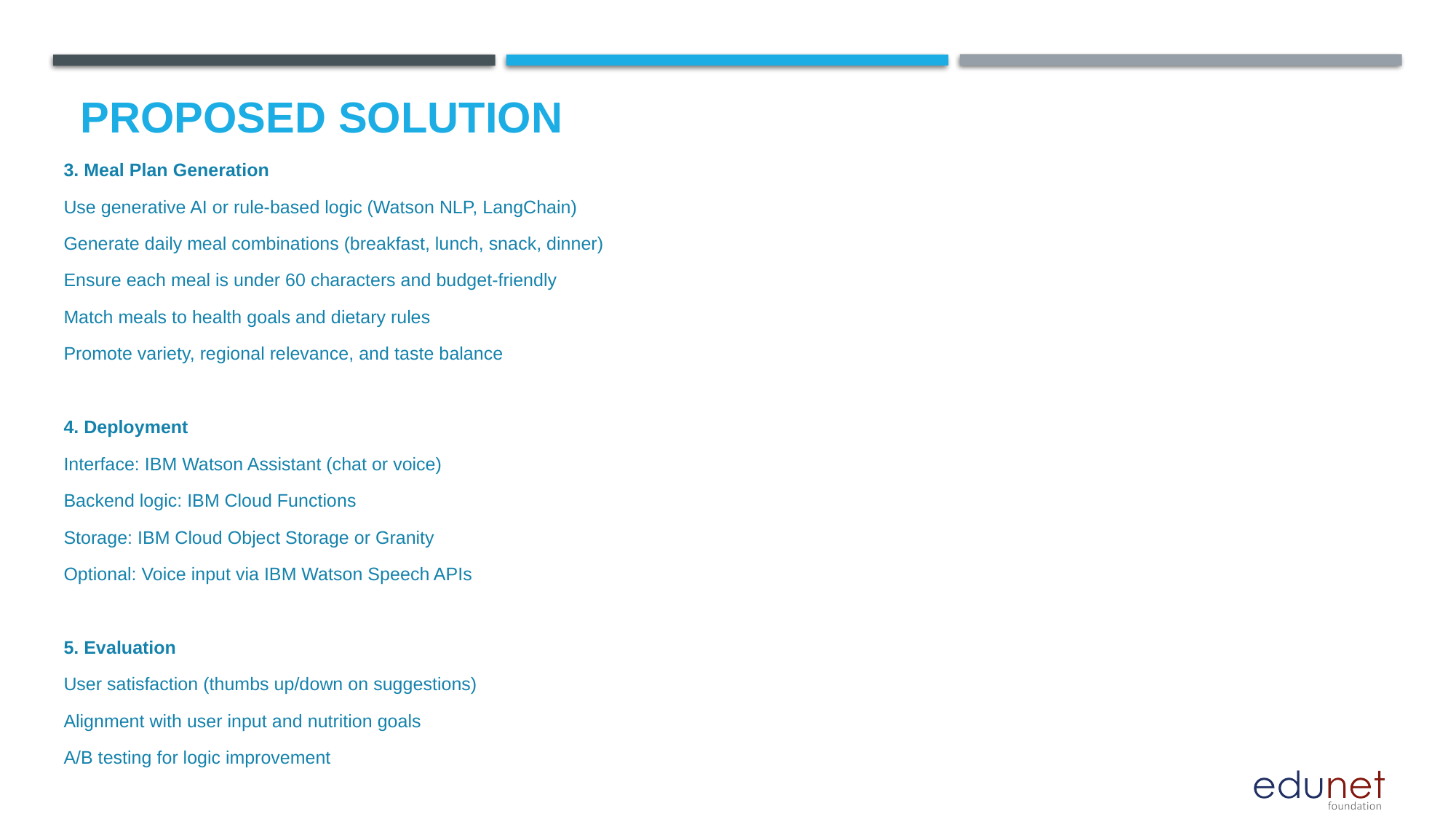

# Proposed Solution
3. Meal Plan Generation
Use generative AI or rule-based logic (Watson NLP, LangChain)
Generate daily meal combinations (breakfast, lunch, snack, dinner)
Ensure each meal is under 60 characters and budget-friendly
Match meals to health goals and dietary rules
Promote variety, regional relevance, and taste balance

4. Deployment
Interface: IBM Watson Assistant (chat or voice)
Backend logic: IBM Cloud Functions
Storage: IBM Cloud Object Storage or Granity
Optional: Voice input via IBM Watson Speech APIs

5. Evaluation
User satisfaction (thumbs up/down on suggestions)
Alignment with user input and nutrition goals
A/B testing for logic improvement